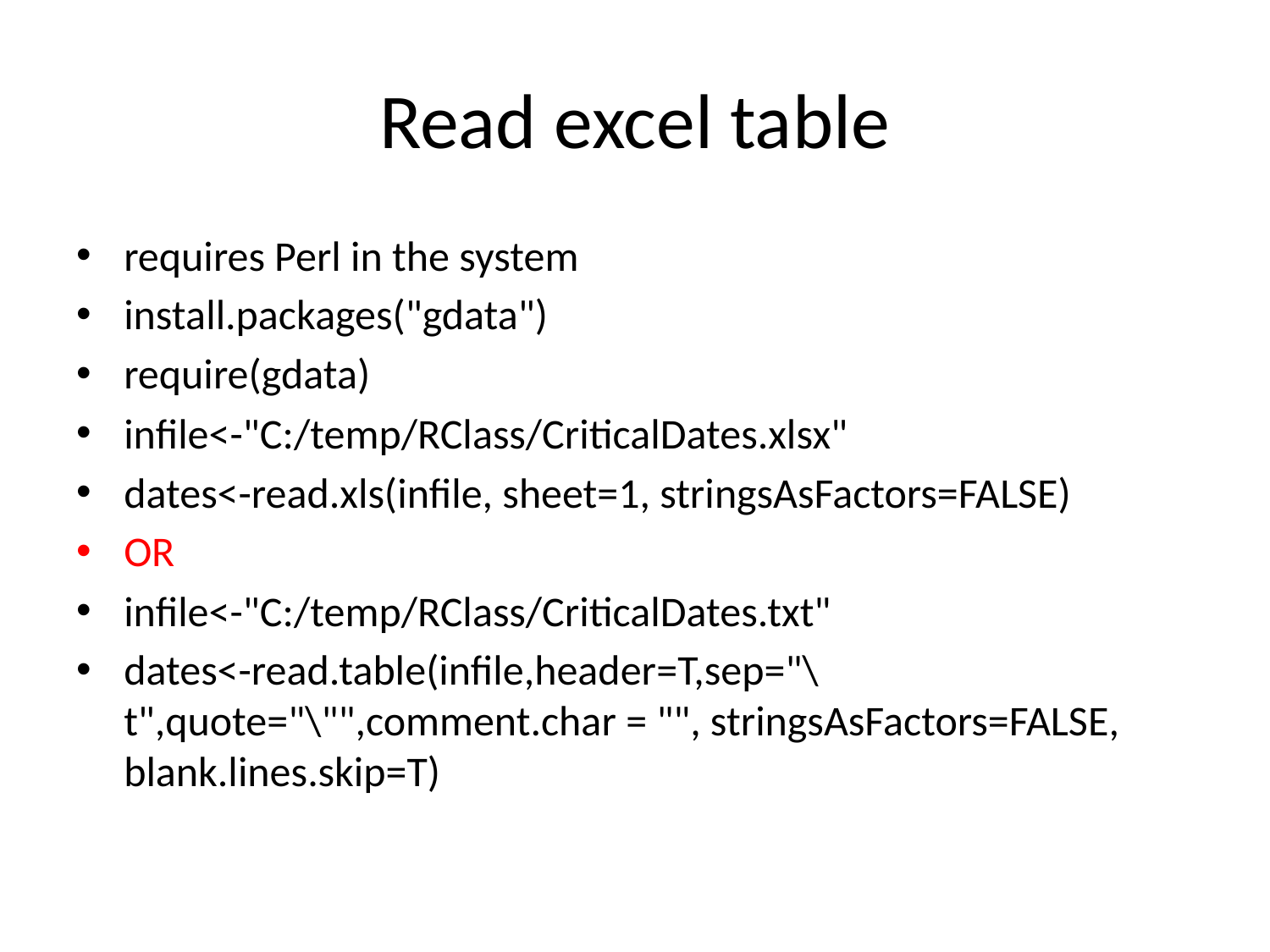

# Read excel table
requires Perl in the system
install.packages("gdata")
require(gdata)
infile<-"C:/temp/RClass/CriticalDates.xlsx"
dates<-read.xls(infile, sheet=1, stringsAsFactors=FALSE)
OR
infile<-"C:/temp/RClass/CriticalDates.txt"
dates<-read.table(infile,header=T,sep="\t",quote="\"",comment.char = "", stringsAsFactors=FALSE, blank.lines.skip=T)